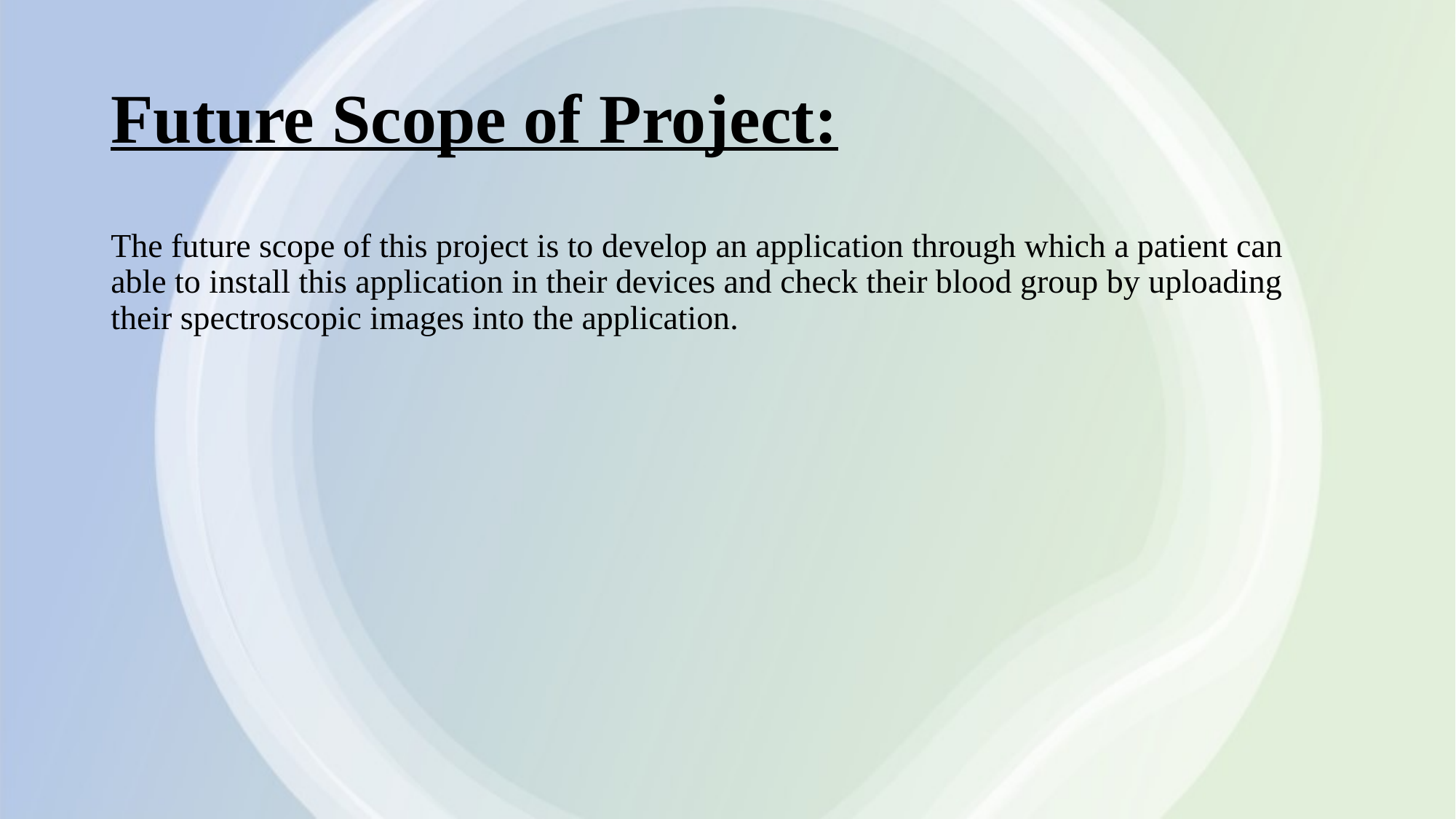

# Future Scope of Project:
The future scope of this project is to develop an application through which a patient can able to install this application in their devices and check their blood group by uploading their spectroscopic images into the application.